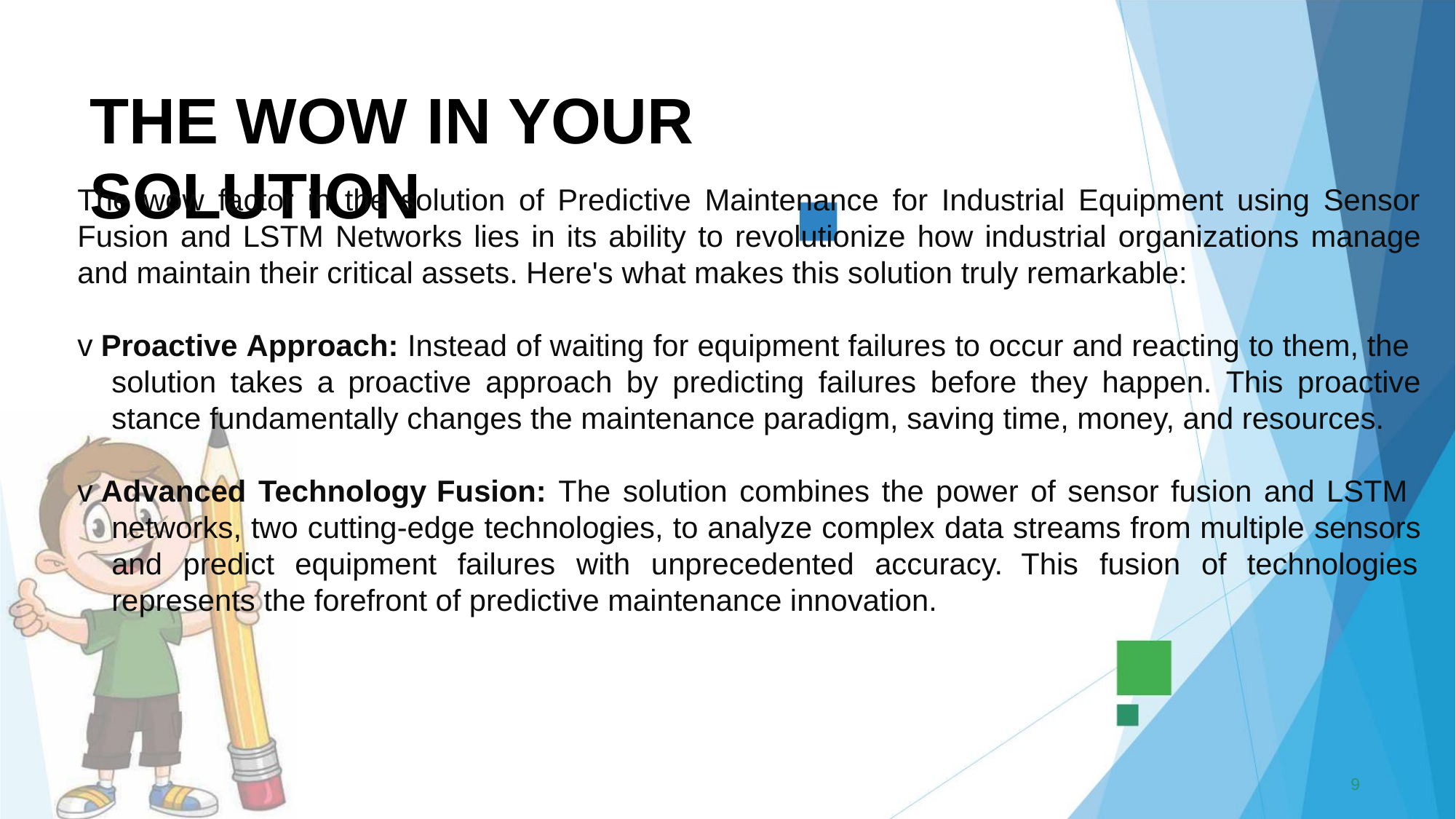

THE WOW IN YOUR SOLUTION
The wow factor in the solution of Predictive Maintenance for Industrial Equipment using Sensor
Fusion and LSTM Networks lies in its ability to revolutionize how industrial organizations manage
and maintain their critical assets. Here's what makes this solution truly remarkable:
v Proactive Approach: Instead of waiting for equipment failures to occur and reacting to them, the
solution takes a proactive approach by predicting failures before they happen. This proactive
stance fundamentally changes the maintenance paradigm, saving time, money, and resources.
v Advanced Technology Fusion: The solution combines the power of sensor fusion and LSTM
networks, two cutting-edge technologies, to analyze complex data streams from multiple sensors
and predict equipment failures with unprecedented accuracy. This fusion of technologies
represents the forefront of predictive maintenance innovation.
9